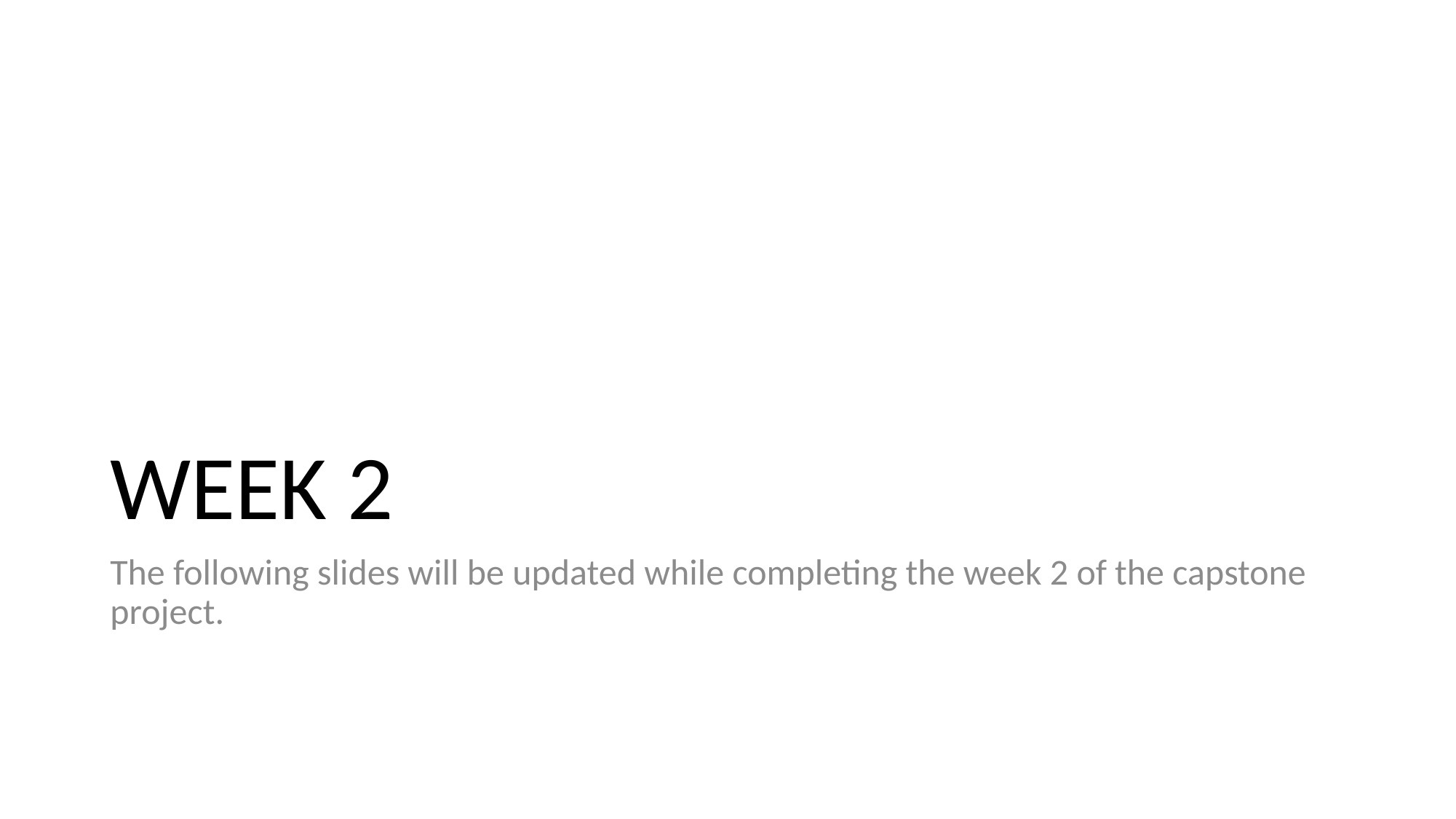

# WEEK 2
The following slides will be updated while completing the week 2 of the capstone project.